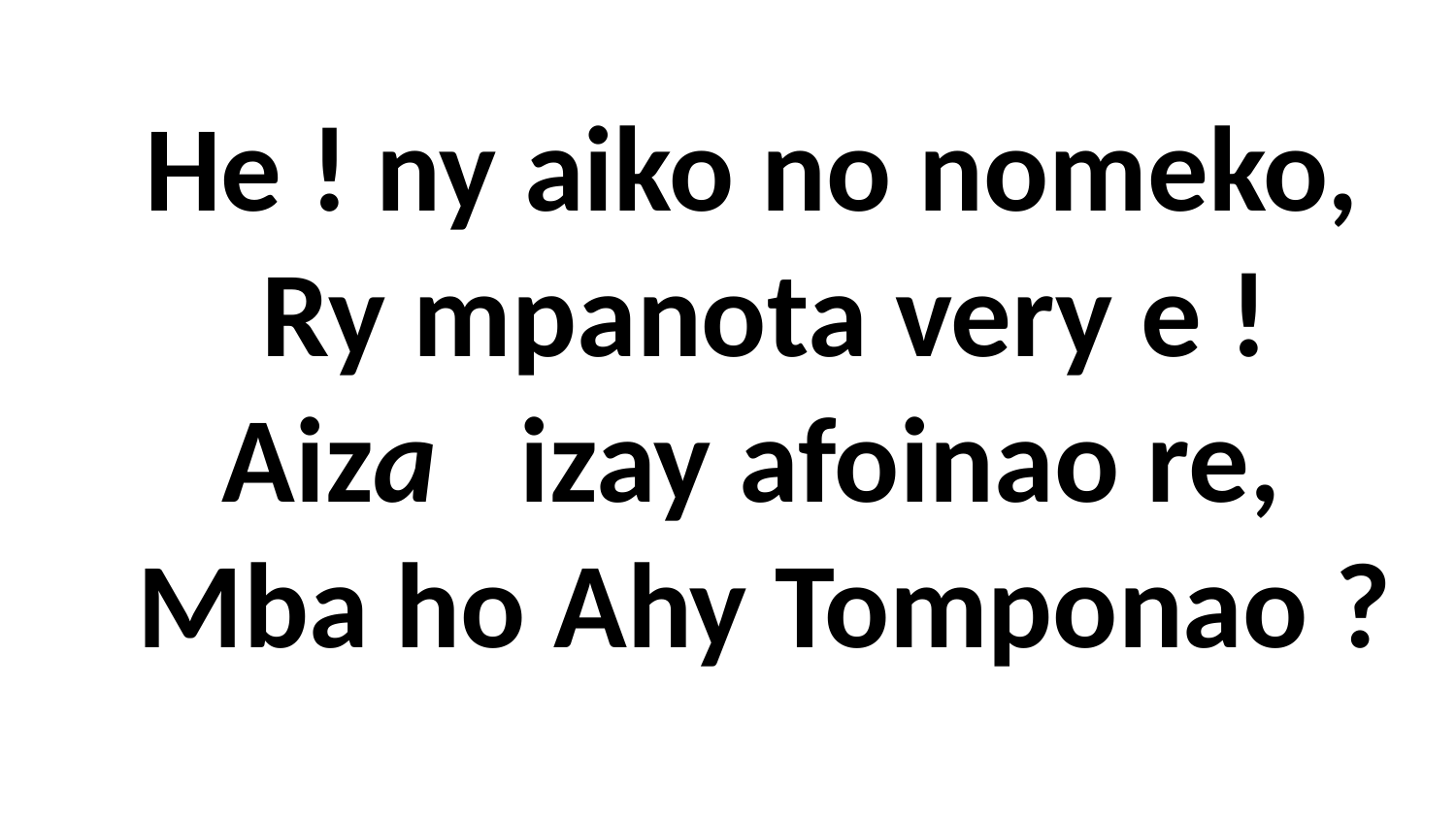

# He ! ny aiko no nomeko, Ry mpanota very e ! Aiza   izay afoinao re, Mba ho Ahy Tomponao ?